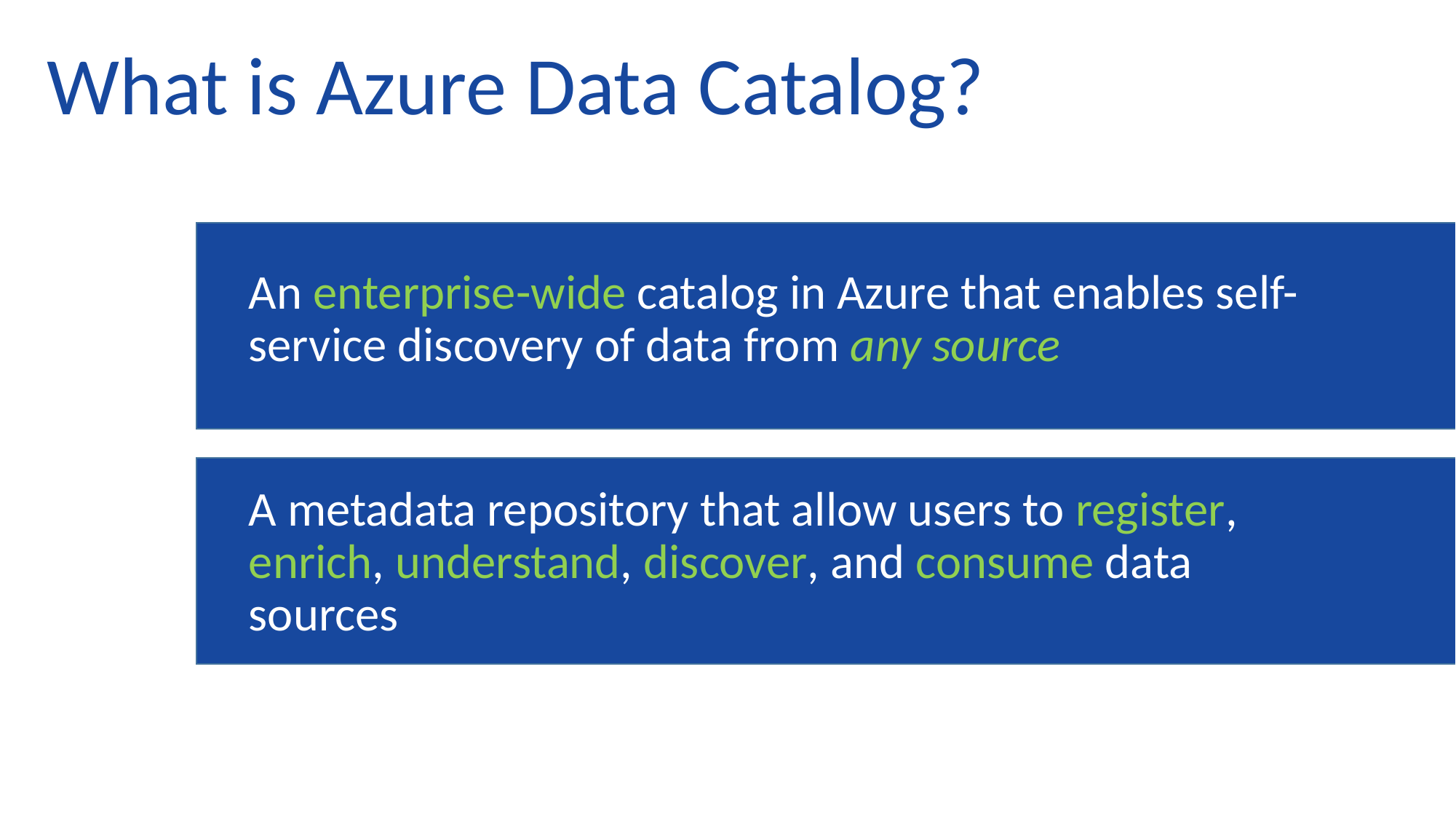

# What is Azure Data Catalog?

An enterprise-wide catalog in Azure that enables self-service discovery of data from any source

A metadata repository that allow users to register, enrich, understand, discover, and consume data sources